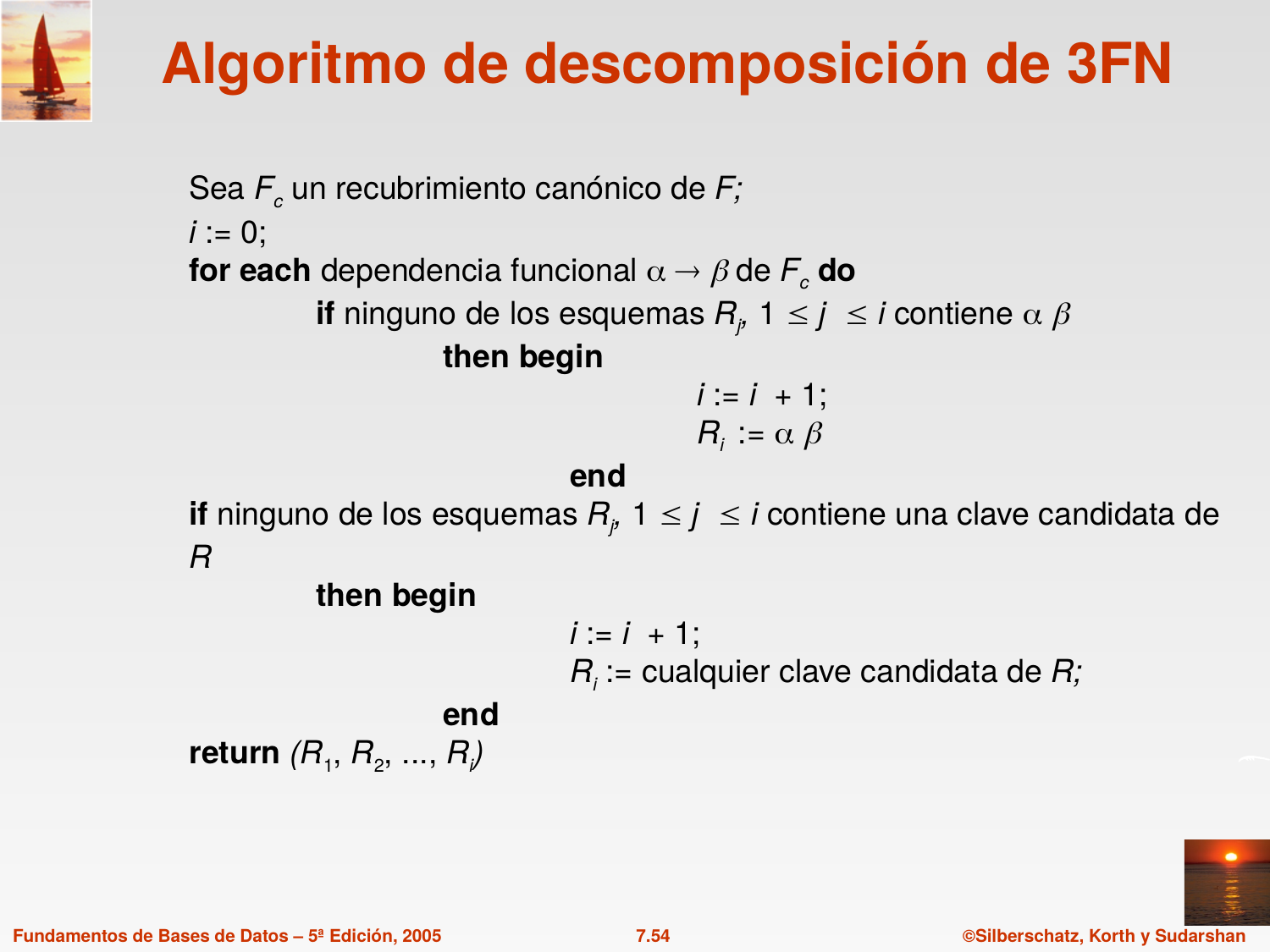

# Algoritmo de descomposición de 3FN
	Sea Fc un recubrimiento canónico de F;
i := 0;
for each dependencia funcional α → β de Fc do
	if ninguno de los esquemas Rj, 1 ≤ j  ≤ i contiene α β
		then begin
				i := i  + 1;
				Ri  := α β
			end
if ninguno de los esquemas Rj, 1 ≤ j  ≤ i contiene una clave candidata de R
	then begin
			i := i  + 1;
			Ri := cualquier clave candidata de R;
		end
return (R1, R2, ..., Ri)